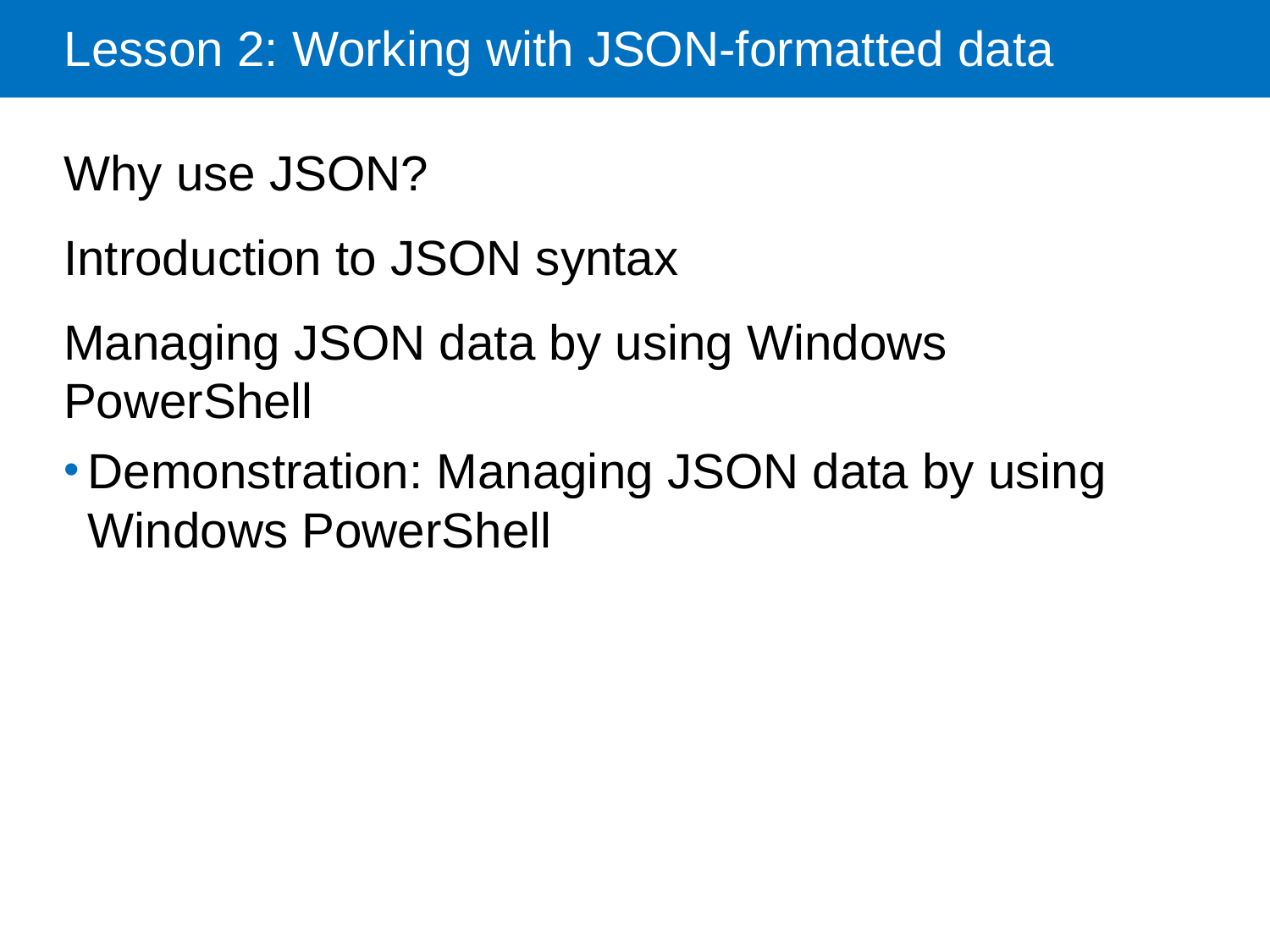

# Lesson 2: Working with JSON-formatted data
Why use JSON?
Introduction to JSON syntax
Managing JSON data by using Windows PowerShell
Demonstration: Managing JSON data by using Windows PowerShell